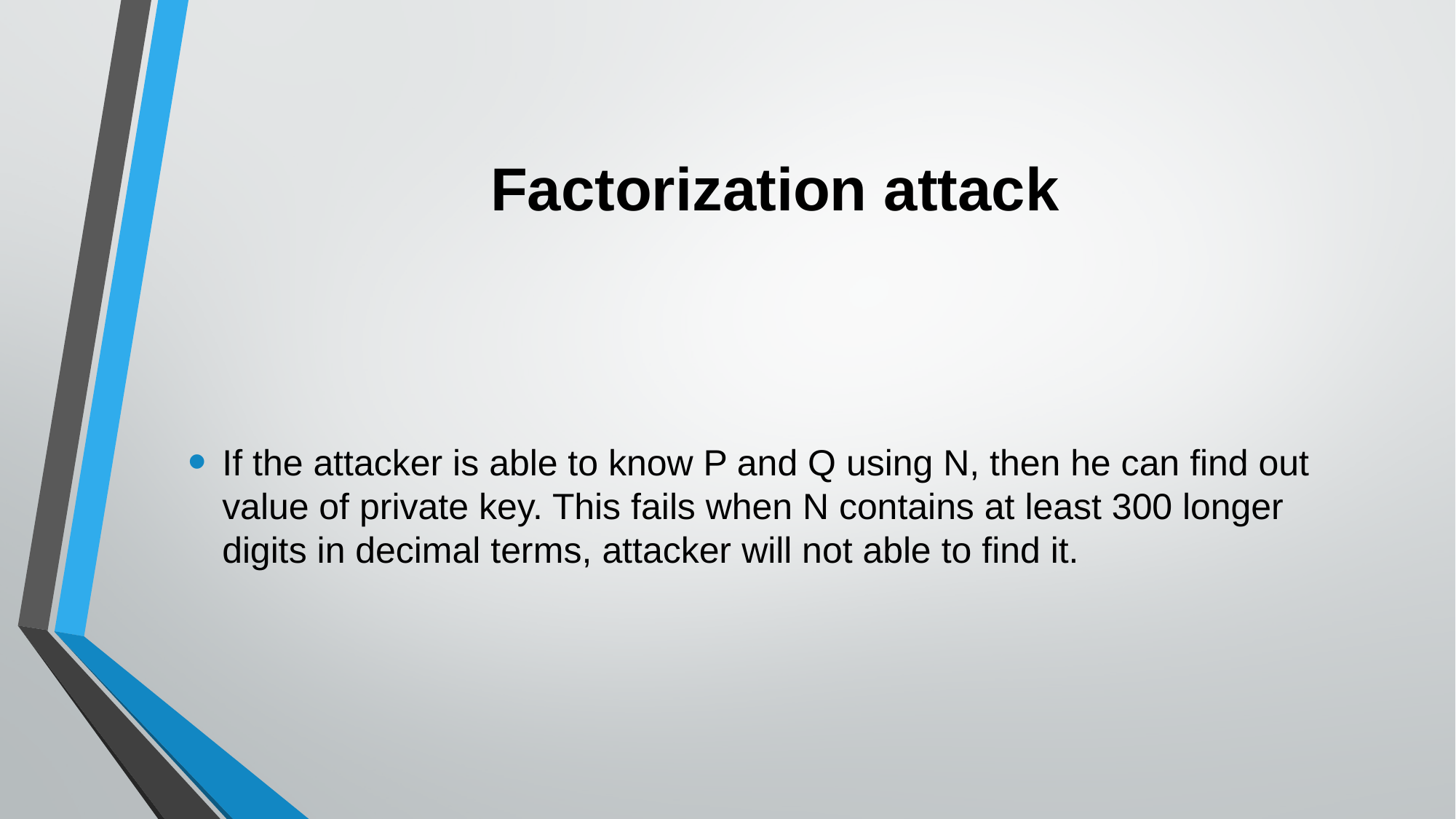

# Factorization attack
If the attacker is able to know P and Q using N, then he can find out value of private key. This fails when N contains at least 300 longer digits in decimal terms, attacker will not able to find it.